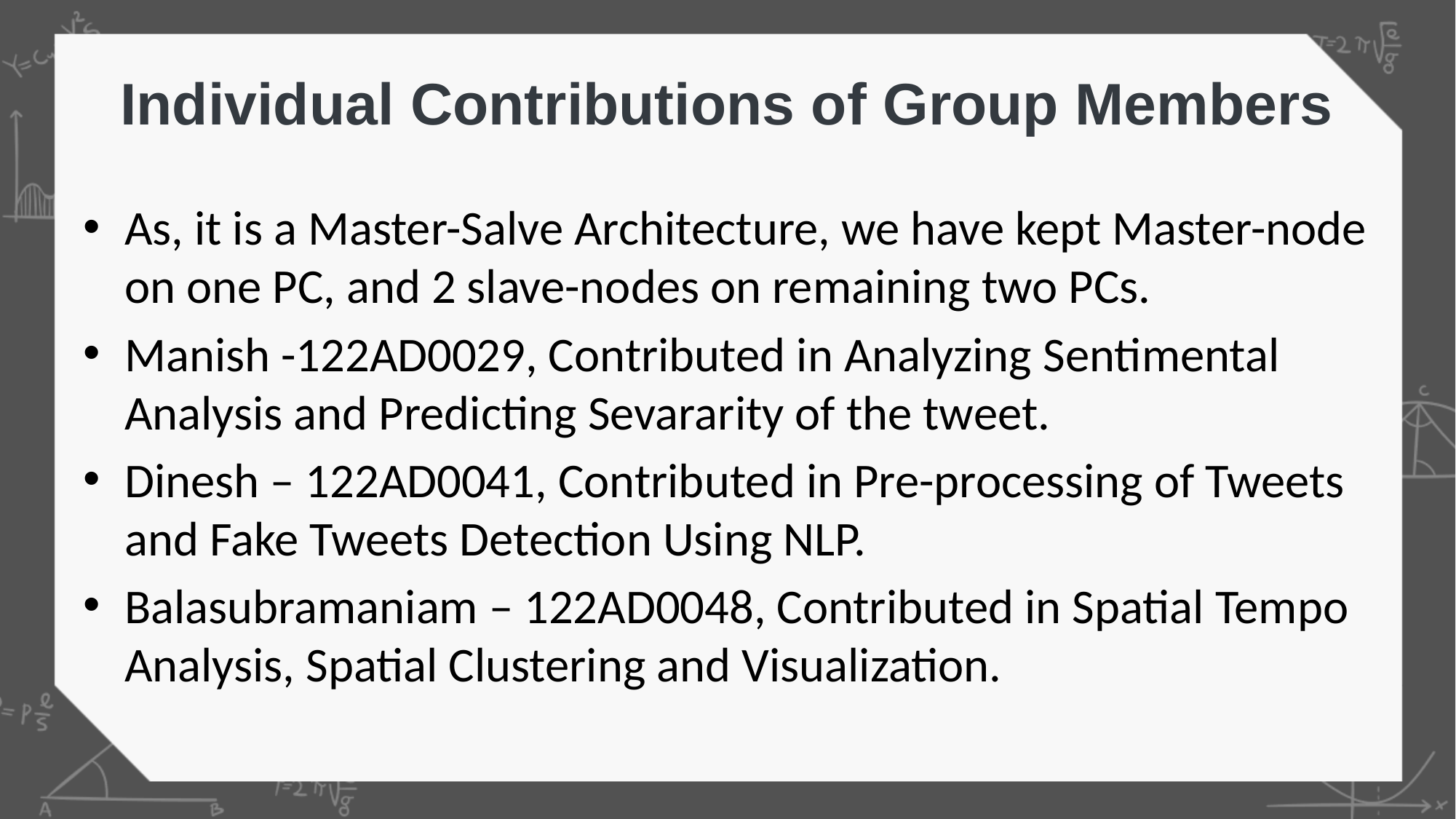

# Individual Contributions of Group Members
As, it is a Master-Salve Architecture, we have kept Master-node on one PC, and 2 slave-nodes on remaining two PCs.
Manish -122AD0029, Contributed in Analyzing Sentimental Analysis and Predicting Sevararity of the tweet.
Dinesh – 122AD0041, Contributed in Pre-processing of Tweets and Fake Tweets Detection Using NLP.
Balasubramaniam – 122AD0048, Contributed in Spatial Tempo Analysis, Spatial Clustering and Visualization.